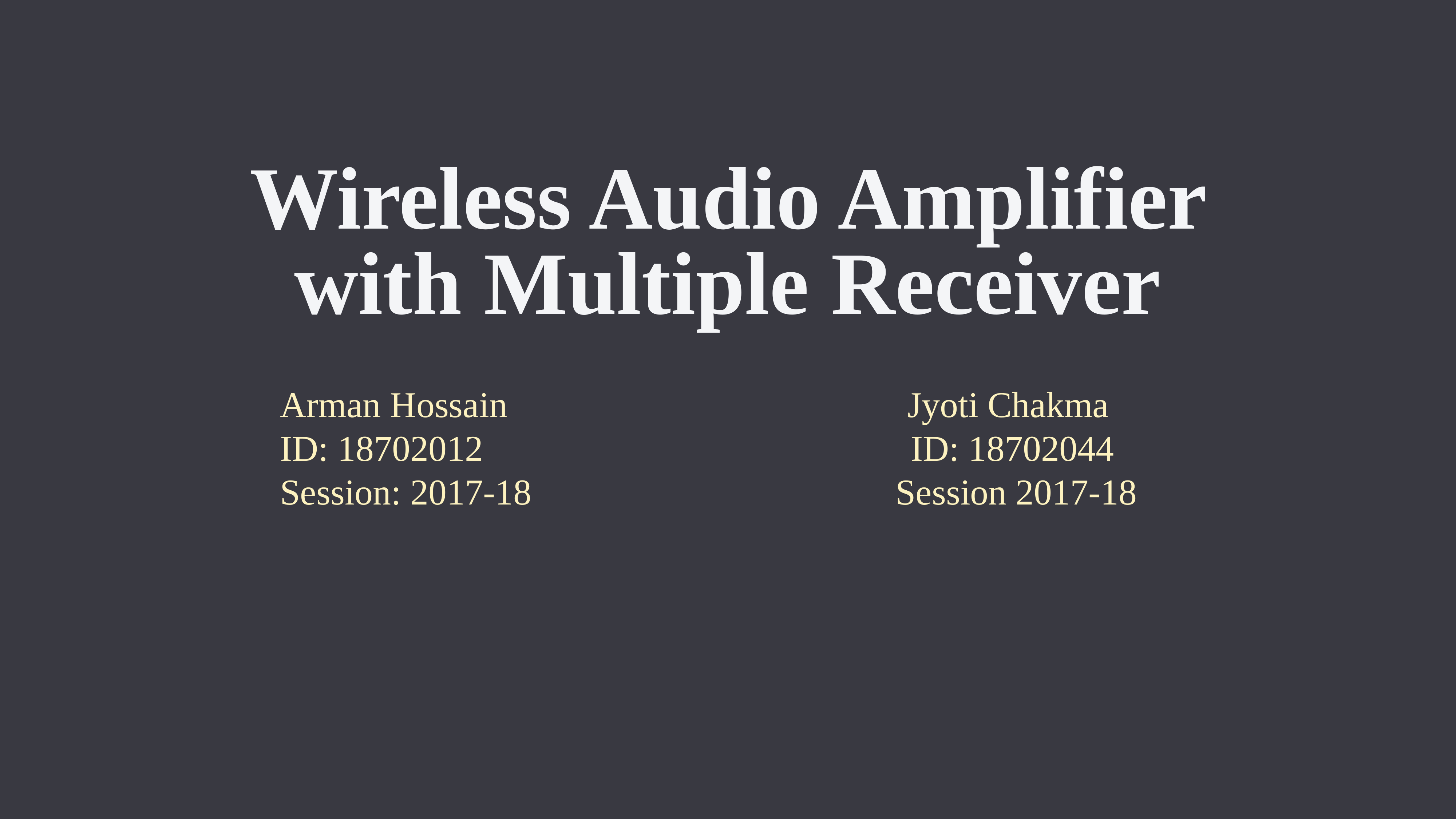

Wireless Audio Amplifier with Multiple Receiver
Arman Hossain                                            Jyoti Chakma
ID: 18702012                                               ID: 18702044
Session: 2017-18                                        Session 2017-18